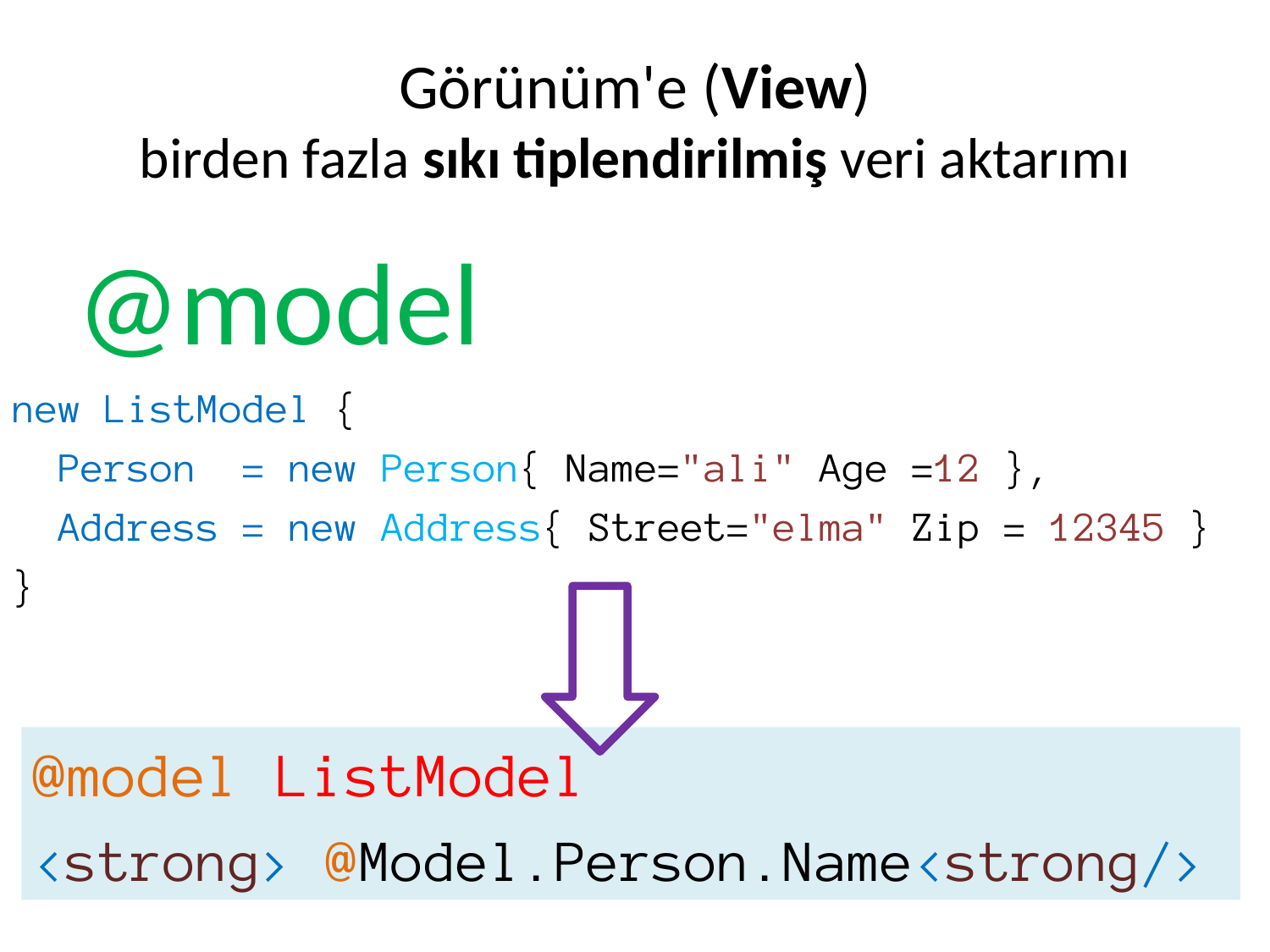

# Görünüm'e (View) birden fazla sıkı tiplendirilmiş veri aktarımı
@model
new ListModel {
  Person  = new Person{ Name="ali" Age =12 },
  Address = new Address{ Street="elma" Zip = 12345 }
}

@model ListModel
<strong> @Model.Person.Name<strong/>